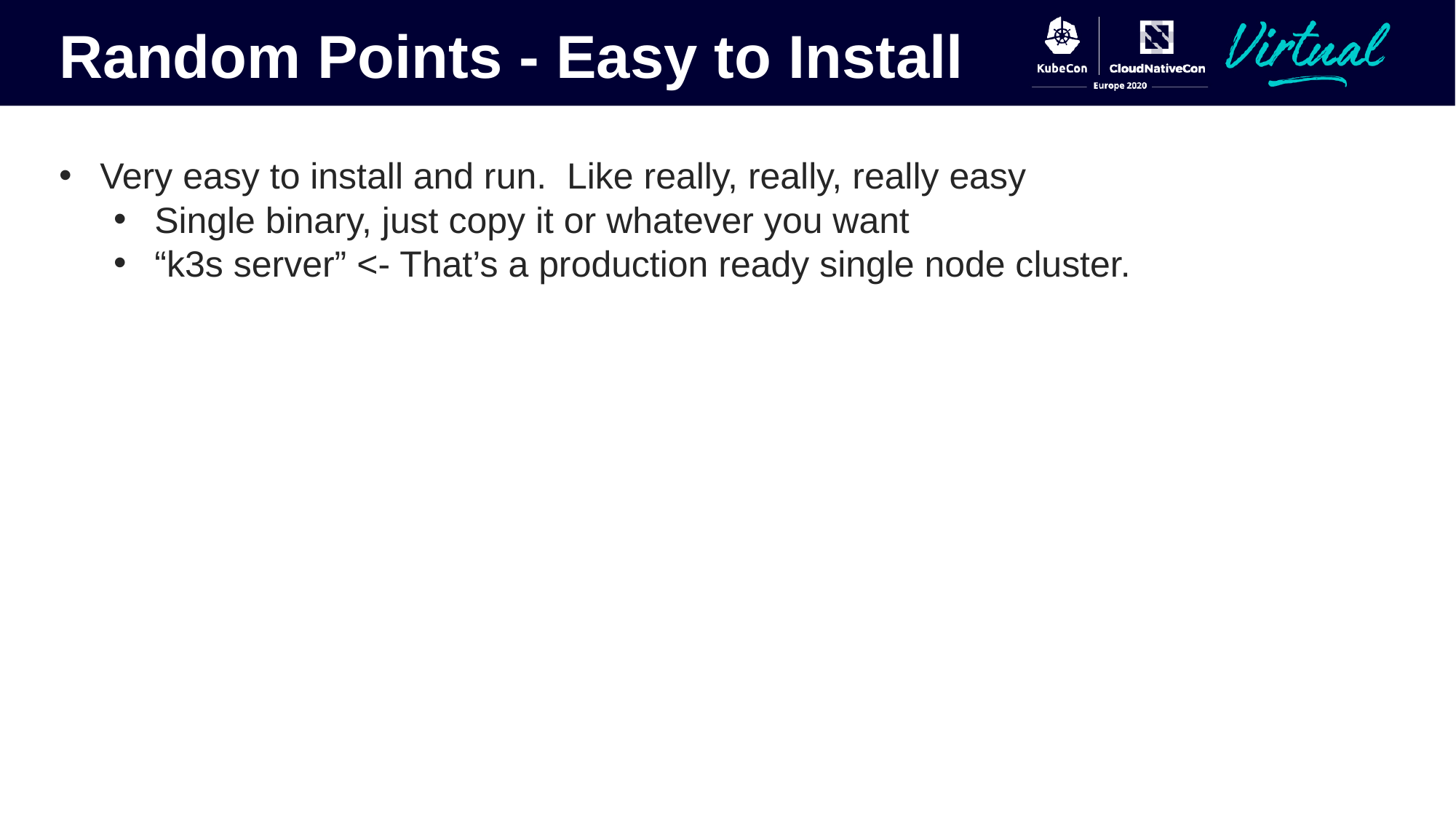

Random Points - Easy to Install
Very easy to install and run.  Like really, really, really easy
Single binary, just copy it or whatever you want
“k3s server” <- That’s a production ready single node cluster.